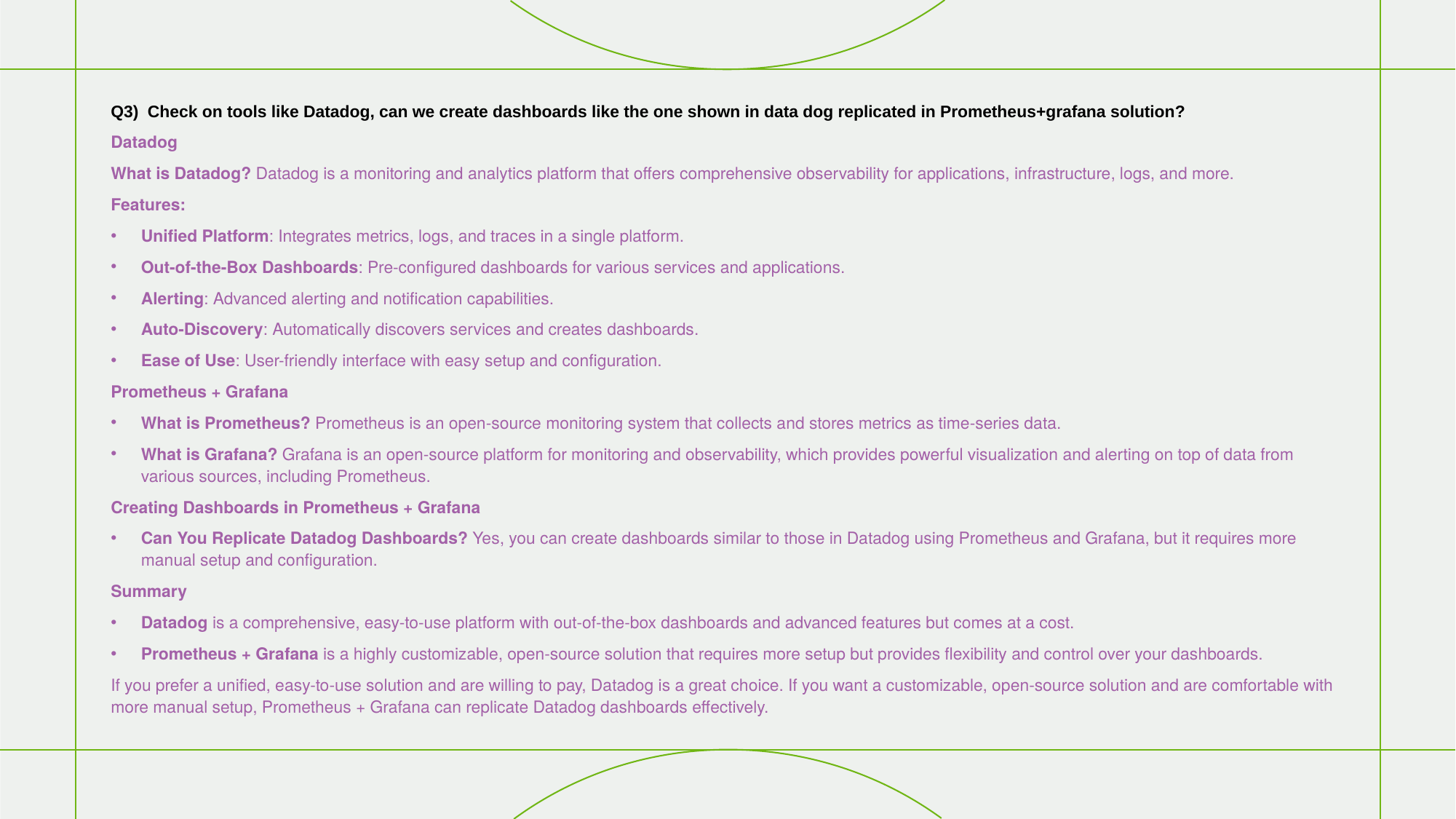

Q3)  Check on tools like Datadog, can we create dashboards like the one shown in data dog replicated in Prometheus+grafana solution?
Datadog
What is Datadog? Datadog is a monitoring and analytics platform that offers comprehensive observability for applications, infrastructure, logs, and more.
Features:
Unified Platform: Integrates metrics, logs, and traces in a single platform.
Out-of-the-Box Dashboards: Pre-configured dashboards for various services and applications.
Alerting: Advanced alerting and notification capabilities.
Auto-Discovery: Automatically discovers services and creates dashboards.
Ease of Use: User-friendly interface with easy setup and configuration.
Prometheus + Grafana
What is Prometheus? Prometheus is an open-source monitoring system that collects and stores metrics as time-series data.
What is Grafana? Grafana is an open-source platform for monitoring and observability, which provides powerful visualization and alerting on top of data from various sources, including Prometheus.
Creating Dashboards in Prometheus + Grafana
Can You Replicate Datadog Dashboards? Yes, you can create dashboards similar to those in Datadog using Prometheus and Grafana, but it requires more manual setup and configuration.
Summary
Datadog is a comprehensive, easy-to-use platform with out-of-the-box dashboards and advanced features but comes at a cost.
Prometheus + Grafana is a highly customizable, open-source solution that requires more setup but provides flexibility and control over your dashboards.
If you prefer a unified, easy-to-use solution and are willing to pay, Datadog is a great choice. If you want a customizable, open-source solution and are comfortable with more manual setup, Prometheus + Grafana can replicate Datadog dashboards effectively.